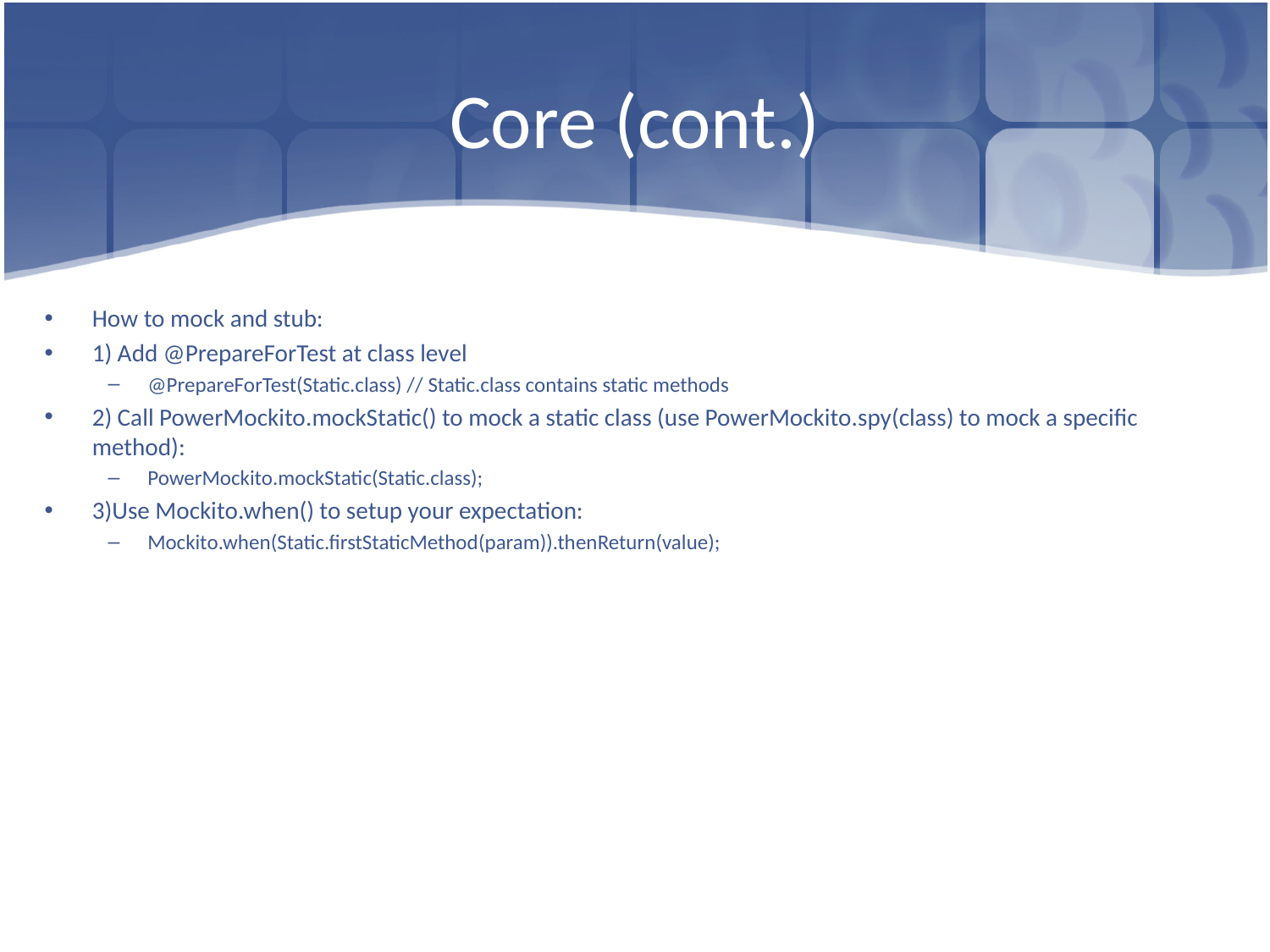

# Core (cont.)
How to mock and stub:
1) Add @PrepareForTest at class level
@PrepareForTest(Static.class) // Static.class contains static methods
2) Call PowerMockito.mockStatic() to mock a static class (use PowerMockito.spy(class) to mock a specific method):
PowerMockito.mockStatic(Static.class);
3)Use Mockito.when() to setup your expectation:
Mockito.when(Static.firstStaticMethod(param)).thenReturn(value);